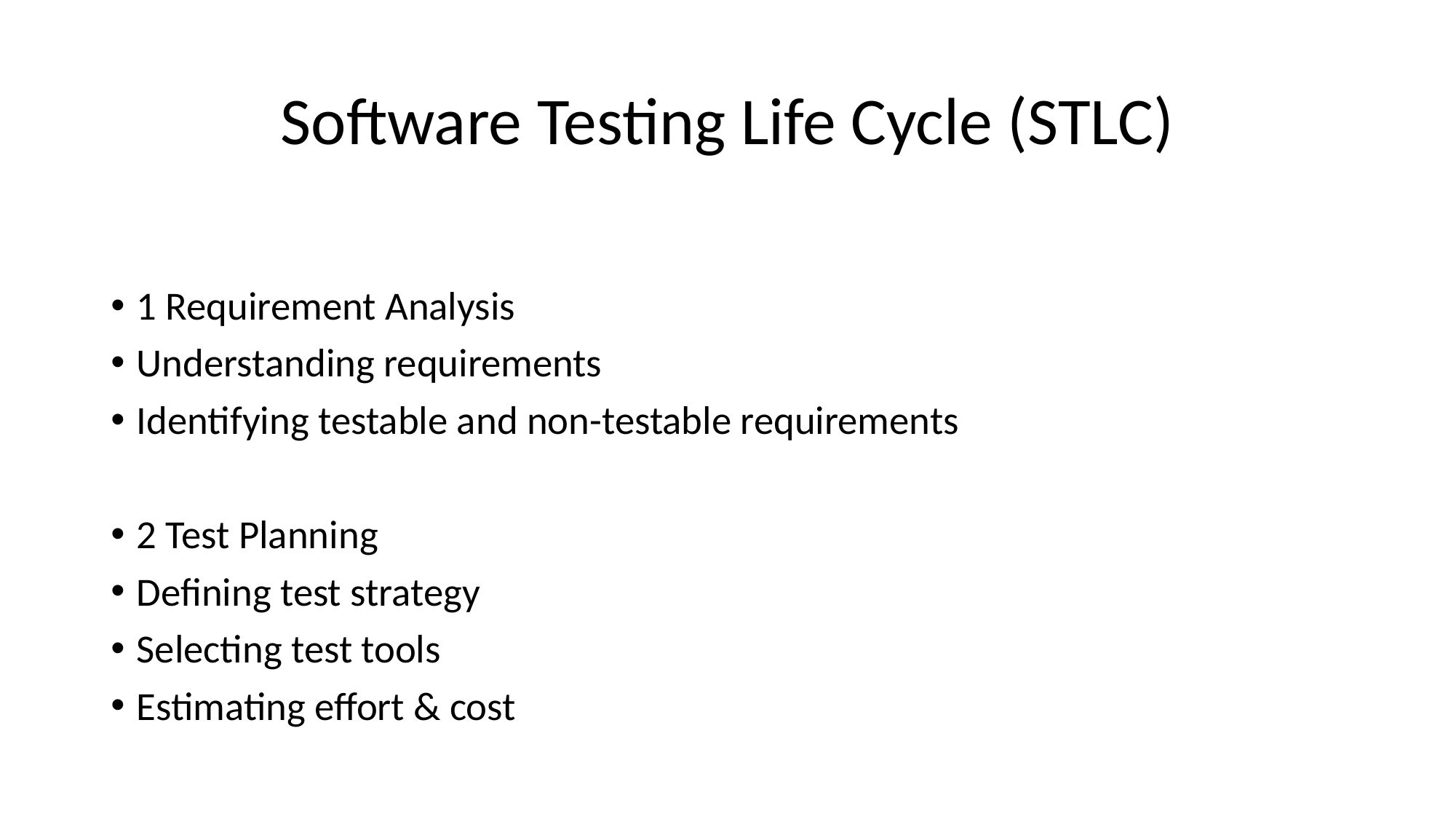

# Software Testing Life Cycle (STLC)

1 Requirement Analysis
Understanding requirements
Identifying testable and non-testable requirements

2️ Test Planning
Defining test strategy
Selecting test tools
Estimating effort & cost